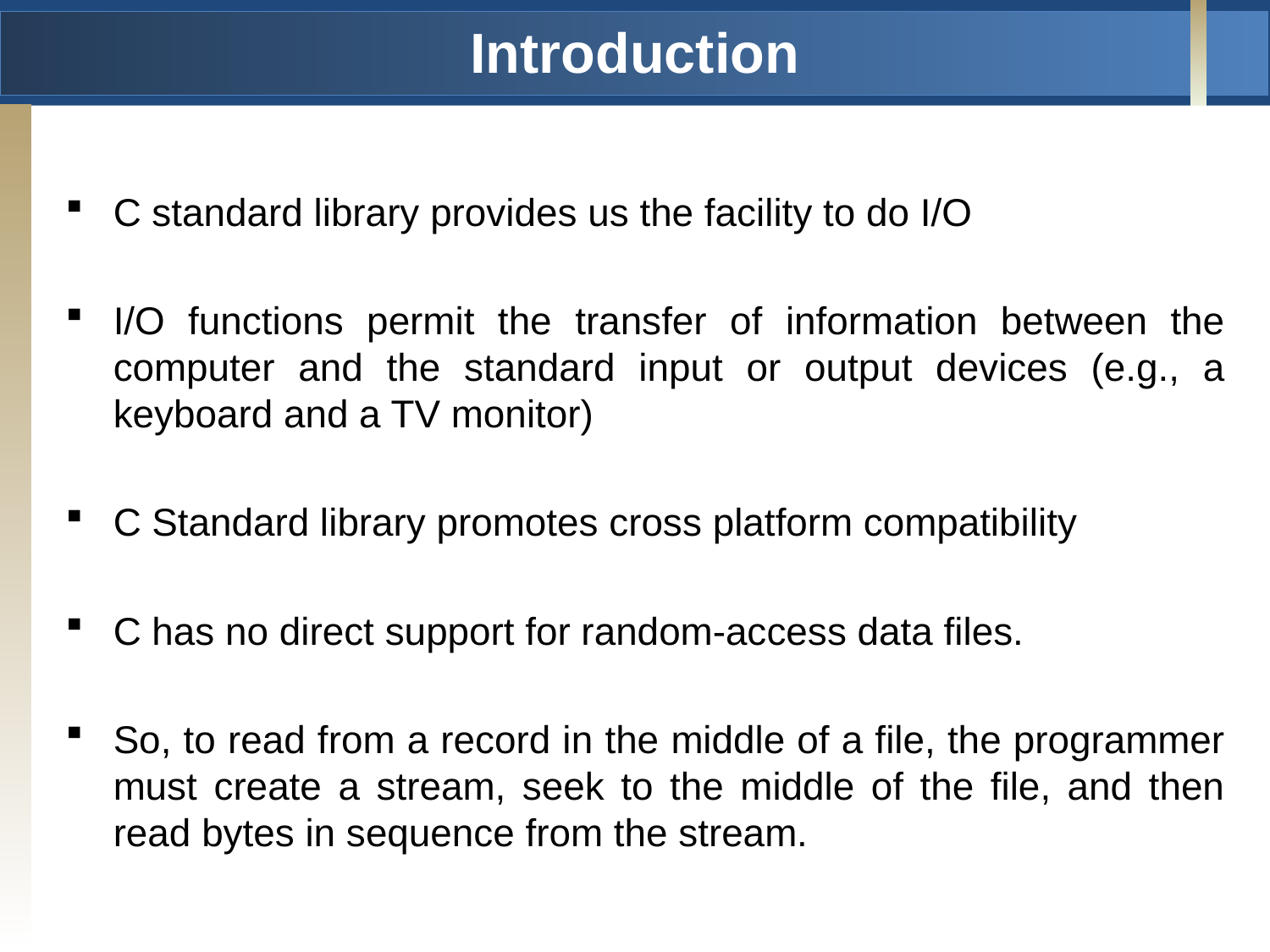

Introduction

C standard library provides us the facility to do I/O

I/O functions permit the transfer of information between the computer and the standard input or output devices (e.g., a keyboard and a TV monitor)

C Standard library promotes cross platform compatibility

C has no direct support for random-access data files.

So, to read from a record in the middle of a file, the programmer must create a stream, seek to the middle of the file, and then read bytes in sequence from the stream.